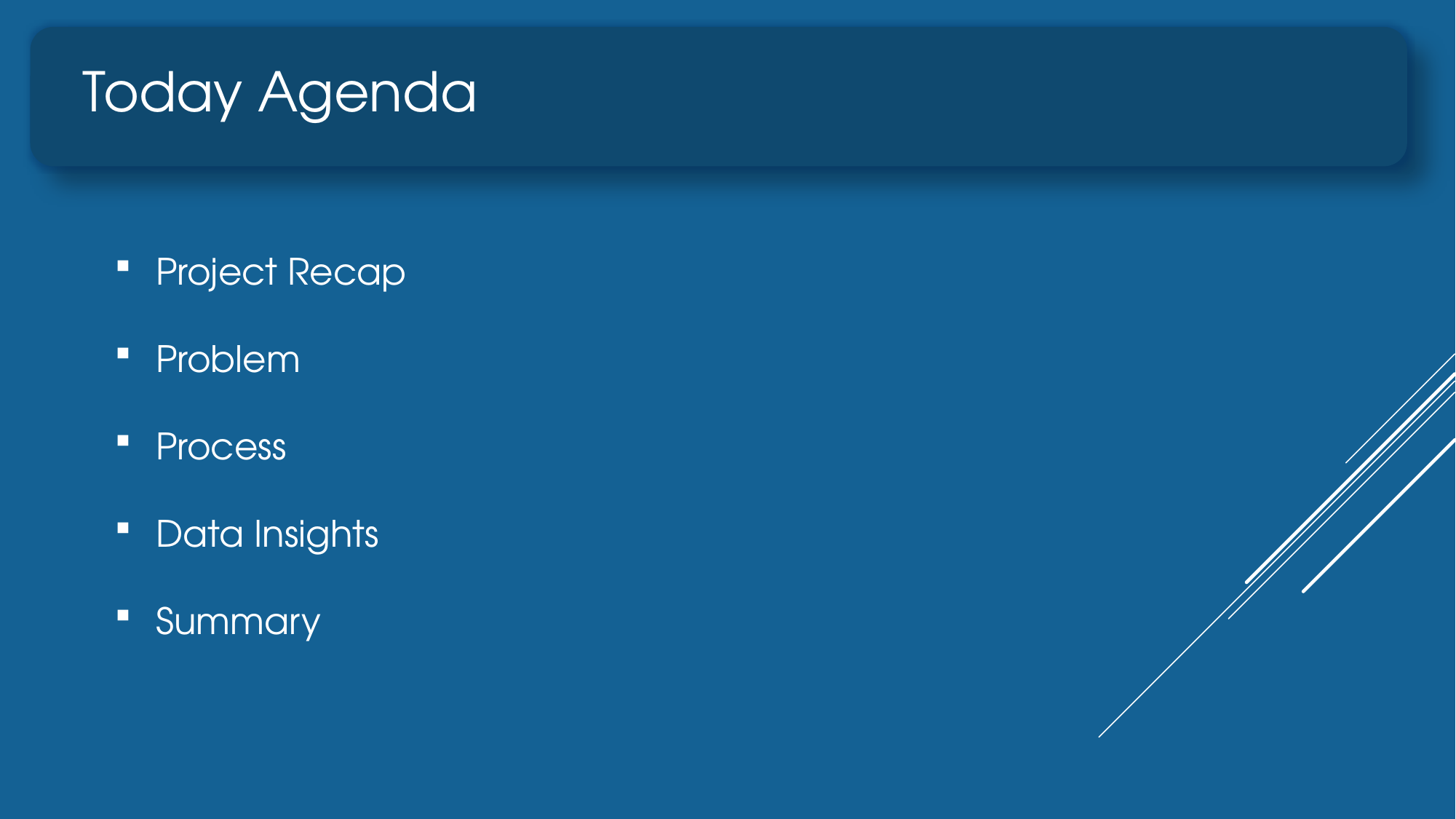

Today Agenda
Project Recap

Problem

Process

Data Insights

Summary